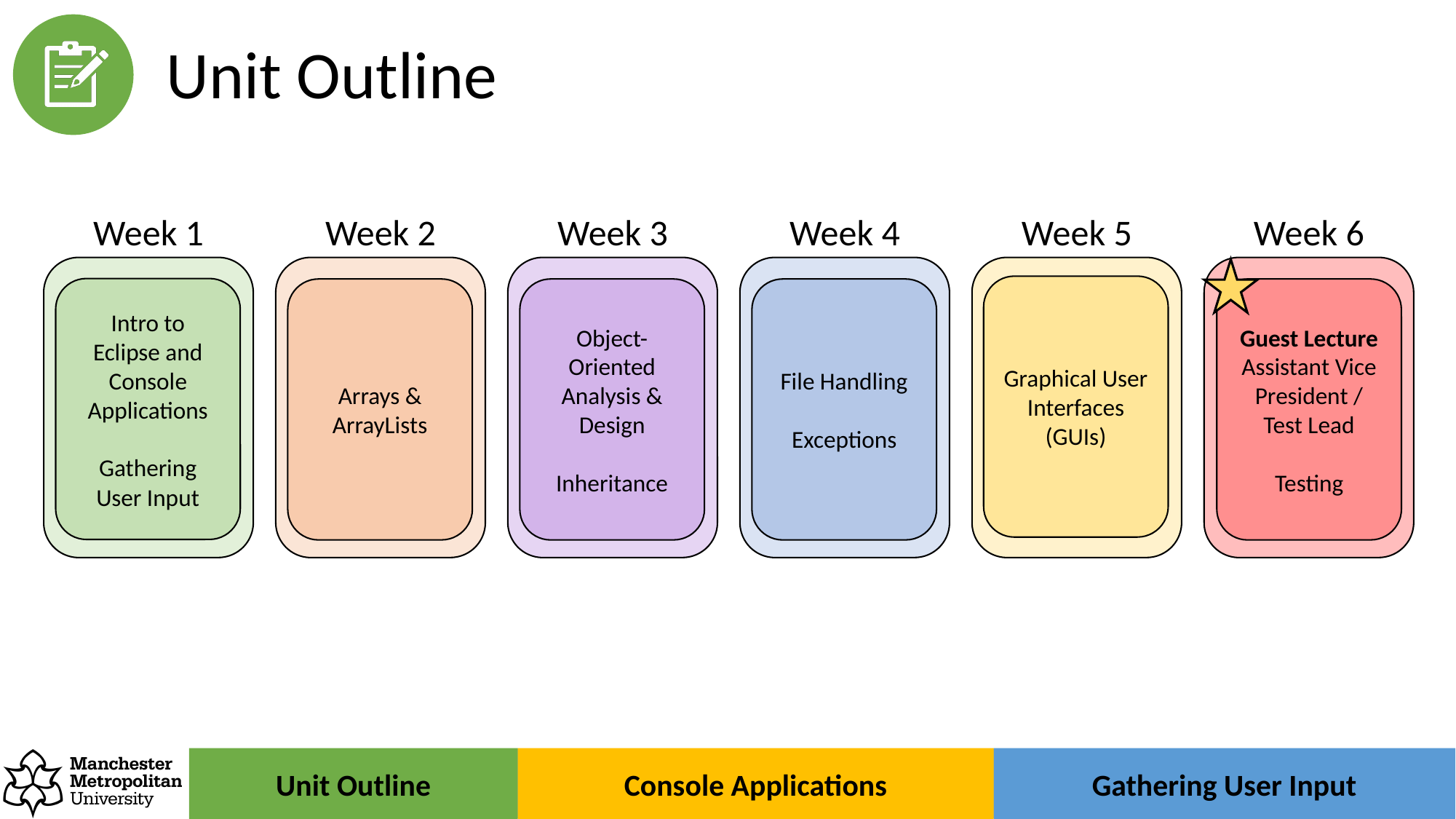

# Unit Outline

Week 1
Week 2
Week 3
Week 4
Week 5
Week 6

Graphical User Interfaces (GUIs)
Intro to Eclipse and Console Applications

Gathering User Input
File Handling

Exceptions
Object-Oriented Analysis & Design

Inheritance
Arrays & ArrayLists
Guest Lecture Assistant Vice President / Test Lead

Testing
Unit Outline
Gathering User Input
Console Applications